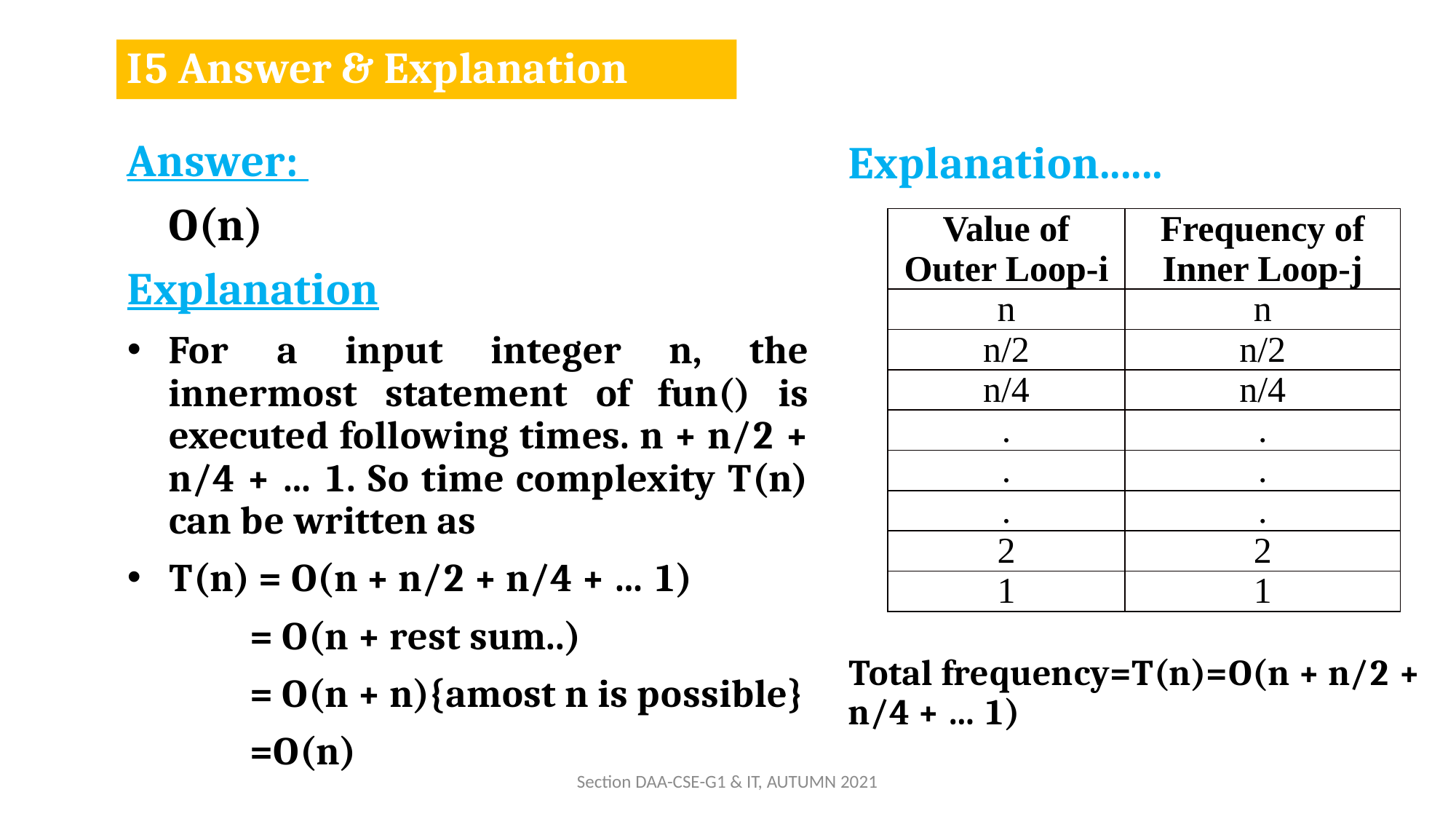

# I5 Answer & Explanation
Answer:
    O(n)
Explanation
For a input integer n, the innermost statement of fun() is executed following times. n + n/2 + n/4 + … 1. So time complexity T(n) can be written as
T(n) = O(n + n/2 + n/4 + … 1)
              = O(n + rest sum..)
              = O(n + n){amost n is possible}
              =O(n)

Explanation......

Total frequency=T(n)=O(n + n/2 + n/4 + … 1)

| Value of Outer Loop-i | Frequency of Inner Loop-j |
| --- | --- |
| n | n |
| n/2 | n/2 |
| n/4 | n/4 |
| . | . |
| . | . |
| . | . |
| 2 | 2 |
| 1 | 1 |
Section DAA-CSE-G1 & IT, AUTUMN 2021
12